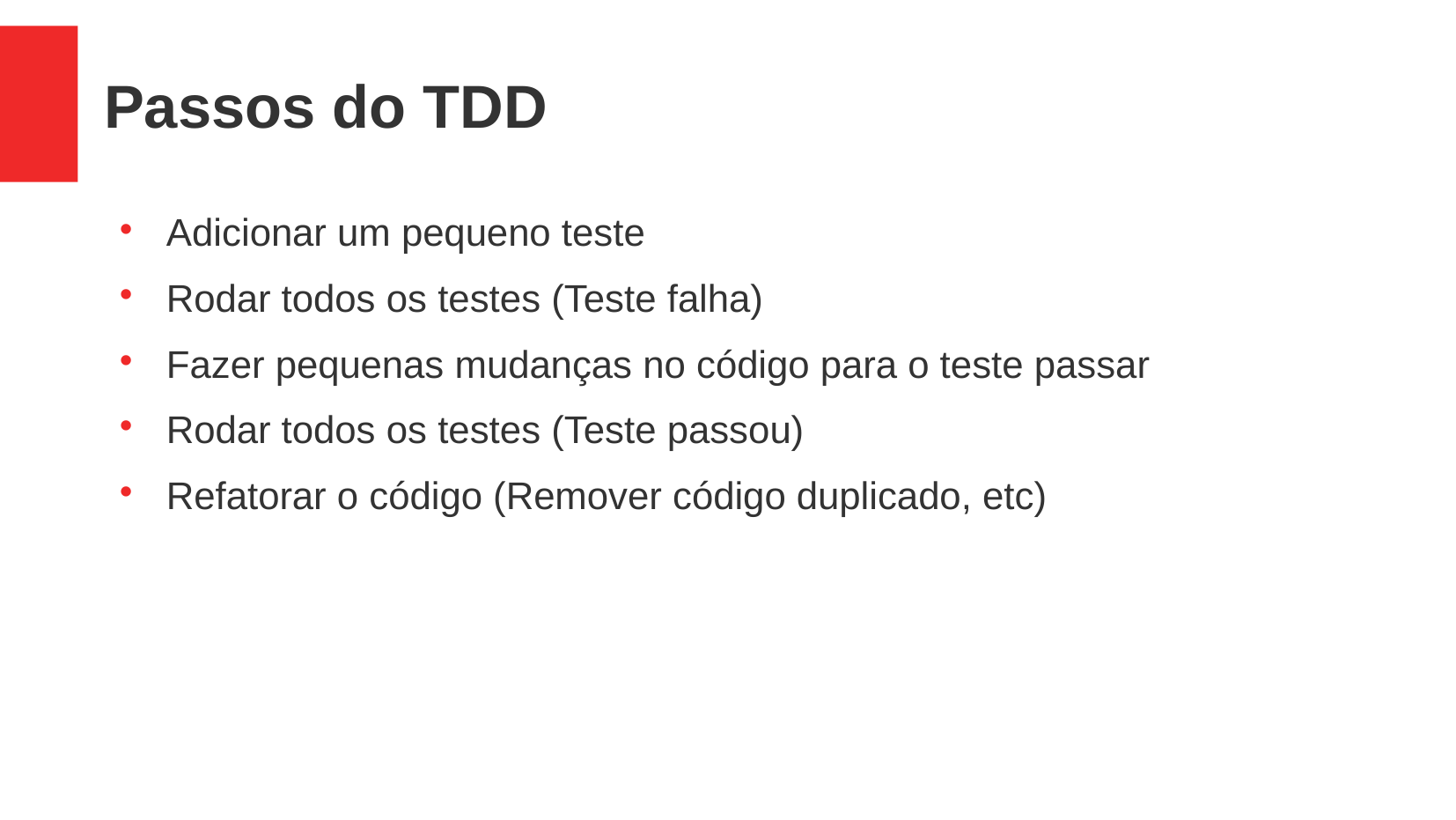

Passos do TDD
Adicionar um pequeno teste
Rodar todos os testes (Teste falha)
Fazer pequenas mudanças no código para o teste passar
Rodar todos os testes (Teste passou)
Refatorar o código (Remover código duplicado, etc)